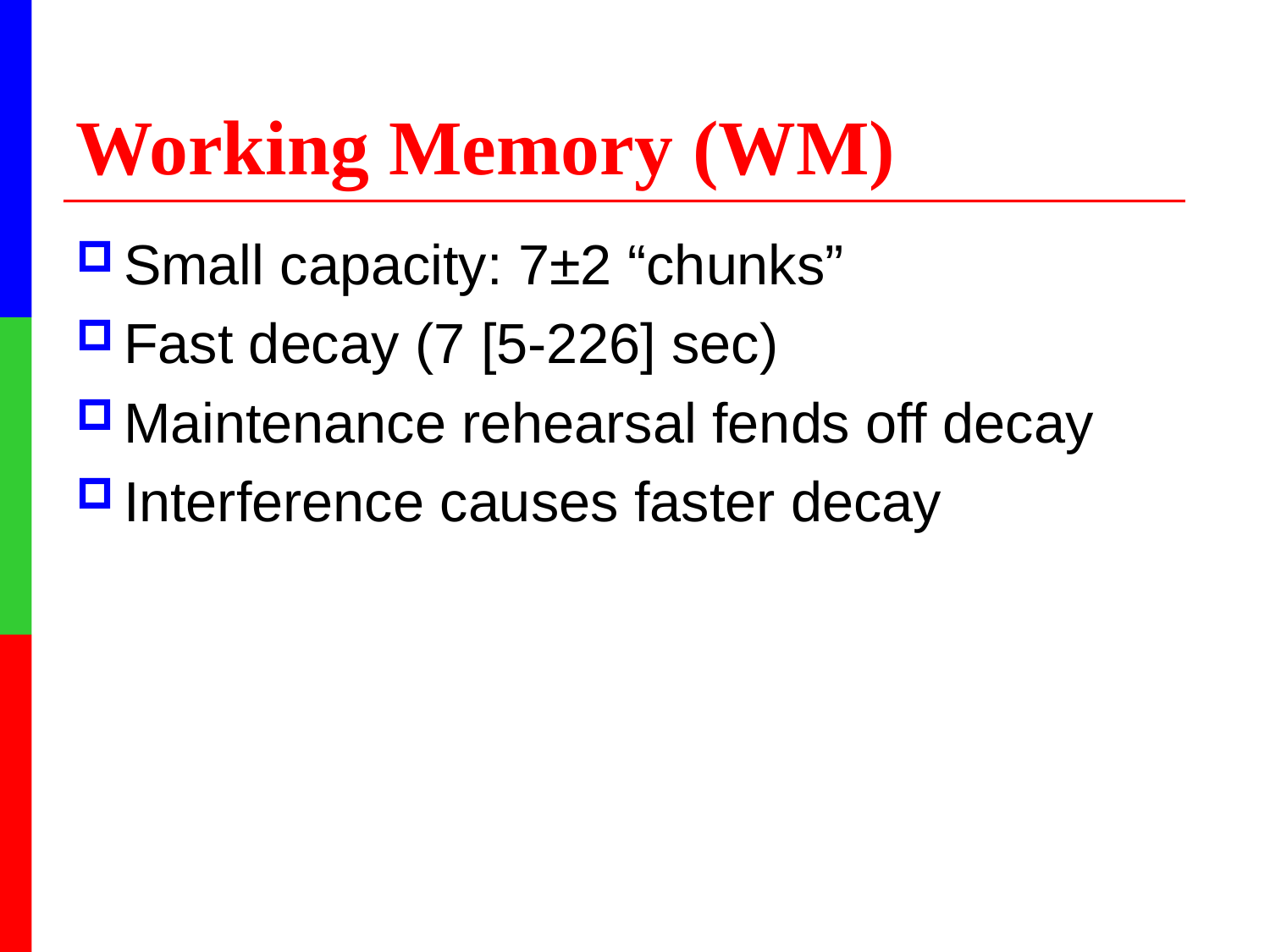

# Working Memory (WM)
Small capacity: 7±2 “chunks”
Fast decay (7 [5-226] sec)
Maintenance rehearsal fends off decay
Interference causes faster decay